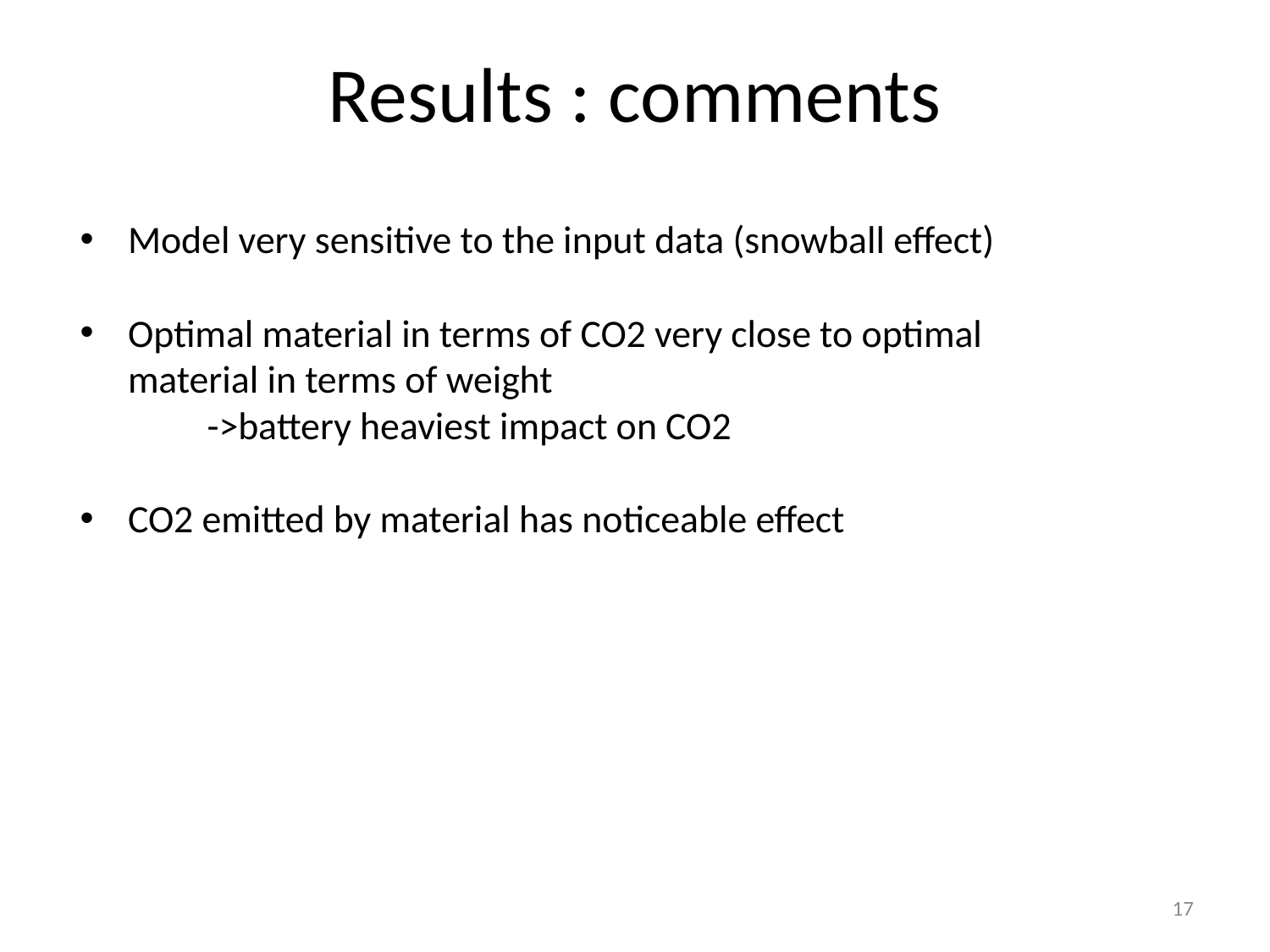

Results : comments
Model very sensitive to the input data (snowball effect)

Optimal material in terms of CO2 very close to optimal material in terms of weight
	->battery heaviest impact on CO2

CO2 emitted by material has noticeable effect

17
17